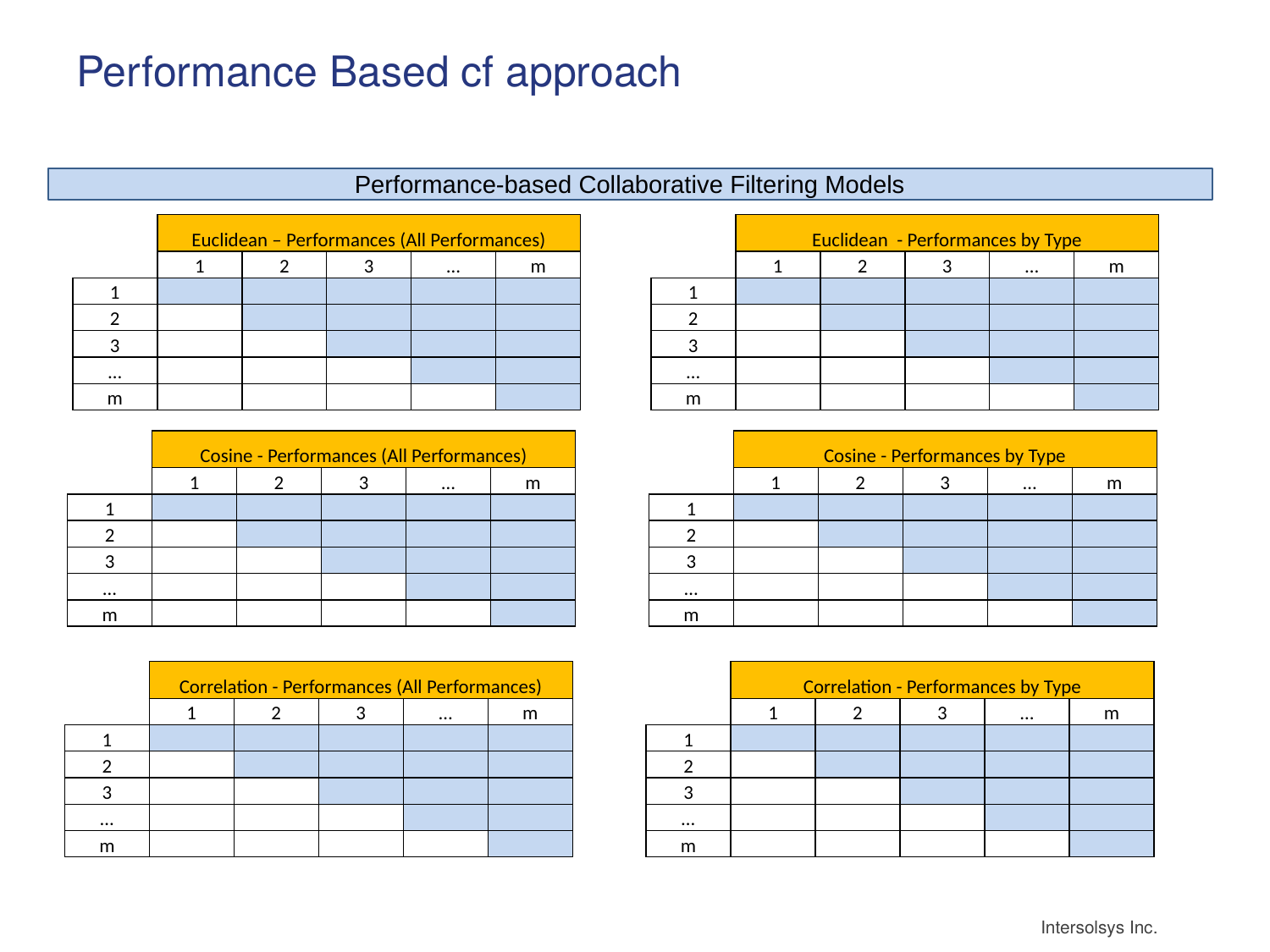

# Performance Based cf approach
Performance-based Collaborative Filtering Models
|  | Euclidean – Performances (All Performances) |  |  |  |  |
| --- | --- | --- | --- | --- | --- |
|  | 1 | 2 | 3 | … | m |
| 1 |  |  |  |  |  |
| 2 |  |  |  |  |  |
| 3 |  |  |  |  |  |
| … |  |  |  |  |  |
| m |  |  |  |  |  |
|  | Euclidean - Performances by Type |  |  |  |  |
| --- | --- | --- | --- | --- | --- |
|  | 1 | 2 | 3 | … | m |
| 1 |  |  |  |  |  |
| 2 |  |  |  |  |  |
| 3 |  |  |  |  |  |
| … |  |  |  |  |  |
| m |  |  |  |  |  |
|  | Cosine - Performances (All Performances) |  |  |  |  |
| --- | --- | --- | --- | --- | --- |
|  | 1 | 2 | 3 | … | m |
| 1 |  |  |  |  |  |
| 2 |  |  |  |  |  |
| 3 |  |  |  |  |  |
| … |  |  |  |  |  |
| m |  |  |  |  |  |
|  | Cosine - Performances by Type |  |  |  |  |
| --- | --- | --- | --- | --- | --- |
|  | 1 | 2 | 3 | … | m |
| 1 |  |  |  |  |  |
| 2 |  |  |  |  |  |
| 3 |  |  |  |  |  |
| … |  |  |  |  |  |
| m |  |  |  |  |  |
|  | Correlation - Performances (All Performances) |  |  |  |  |
| --- | --- | --- | --- | --- | --- |
|  | 1 | 2 | 3 | … | m |
| 1 |  |  |  |  |  |
| 2 |  |  |  |  |  |
| 3 |  |  |  |  |  |
| … |  |  |  |  |  |
| m |  |  |  |  |  |
|  | Correlation - Performances by Type |  |  |  |  |
| --- | --- | --- | --- | --- | --- |
|  | 1 | 2 | 3 | … | m |
| 1 |  |  |  |  |  |
| 2 |  |  |  |  |  |
| 3 |  |  |  |  |  |
| … |  |  |  |  |  |
| m |  |  |  |  |  |

Intersolsys Inc.